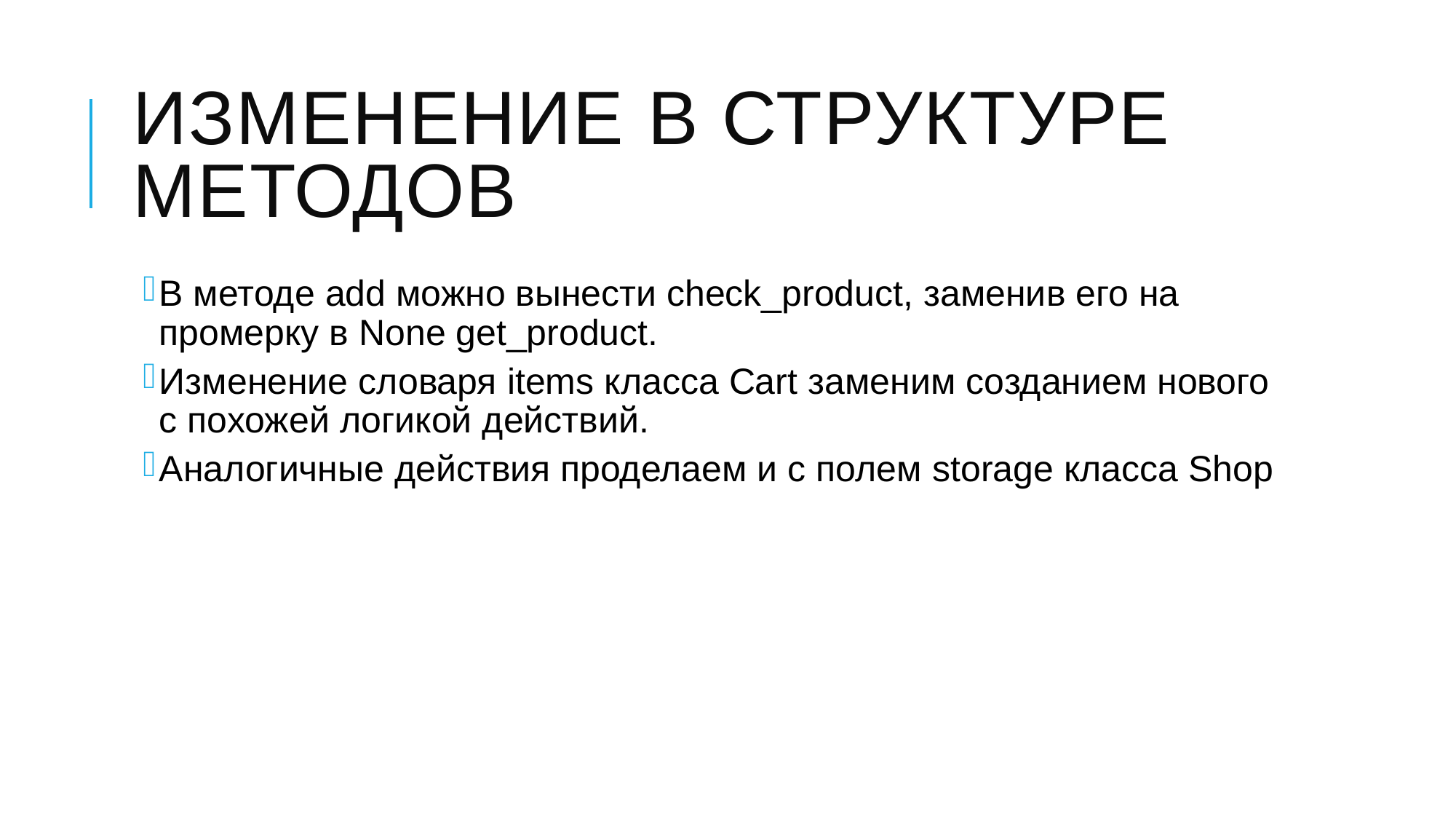

# Изменение в структуре методов
В методе add можно вынести check_product, заменив его на промерку в None get_product.
Изменение словаря items класса Cart заменим созданием нового с похожей логикой действий.
Аналогичные действия проделаем и с полем storage класса Shop